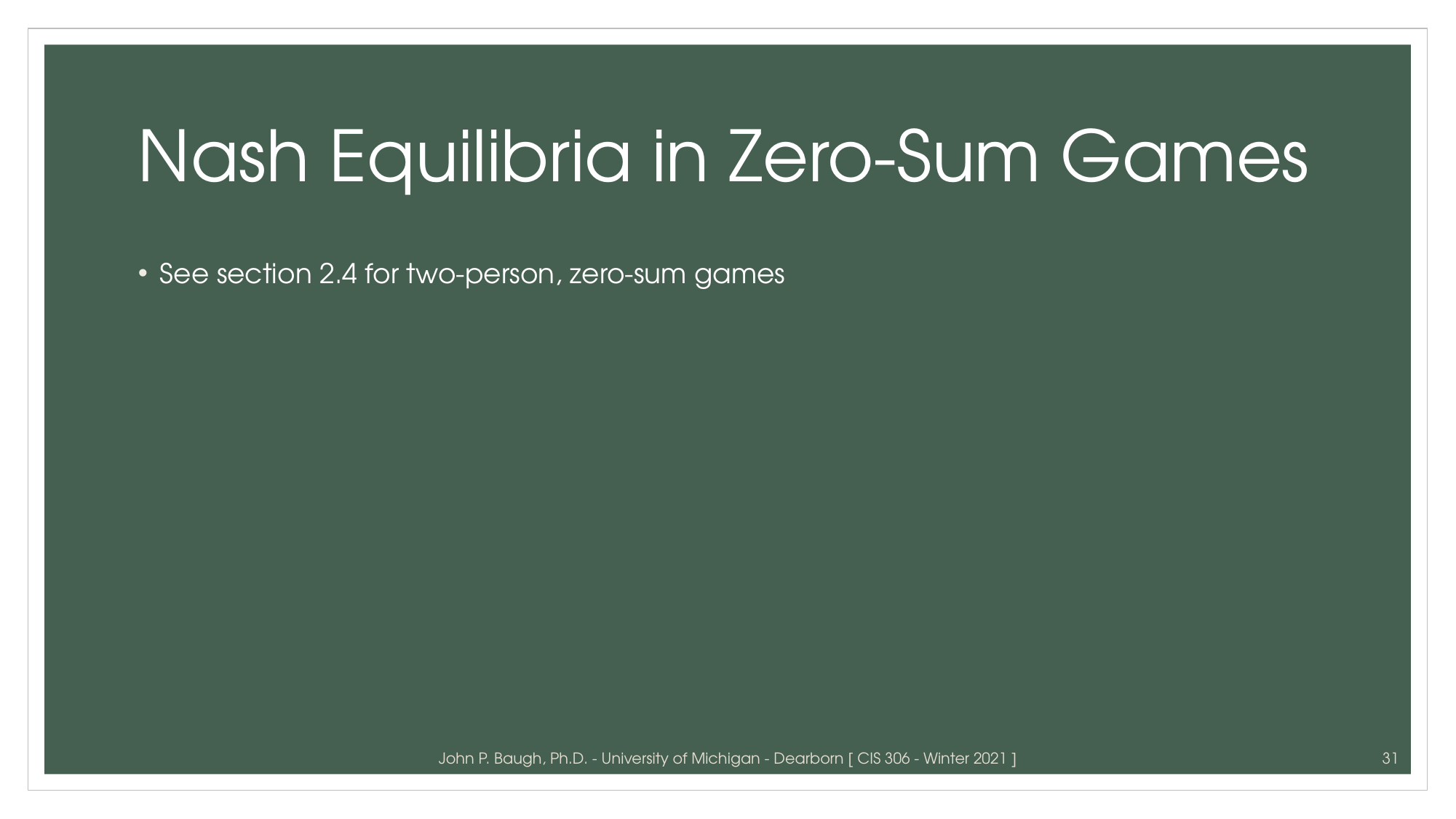

# Nash Equilibria in Zero-Sum Games
See section 2.4 for two-person, zero-sum games

John P. Baugh, Ph.D. - University of Michigan - Dearborn [ CIS 306 - Winter 2021 ]
31